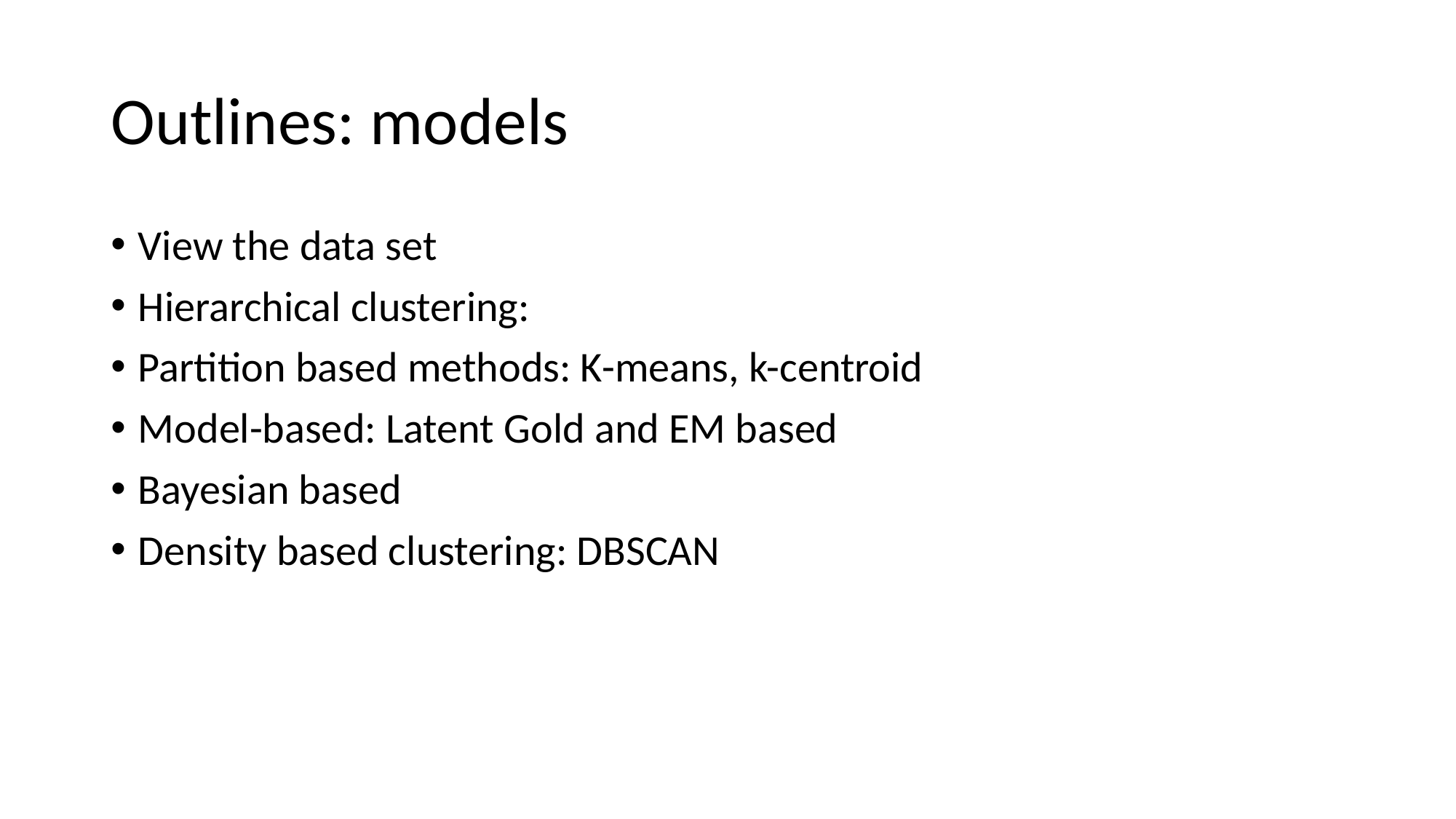

# Outlines: models
View the data set
Hierarchical clustering:
Partition based methods: K-means, k-centroid
Model-based: Latent Gold and EM based
Bayesian based
Density based clustering: DBSCAN